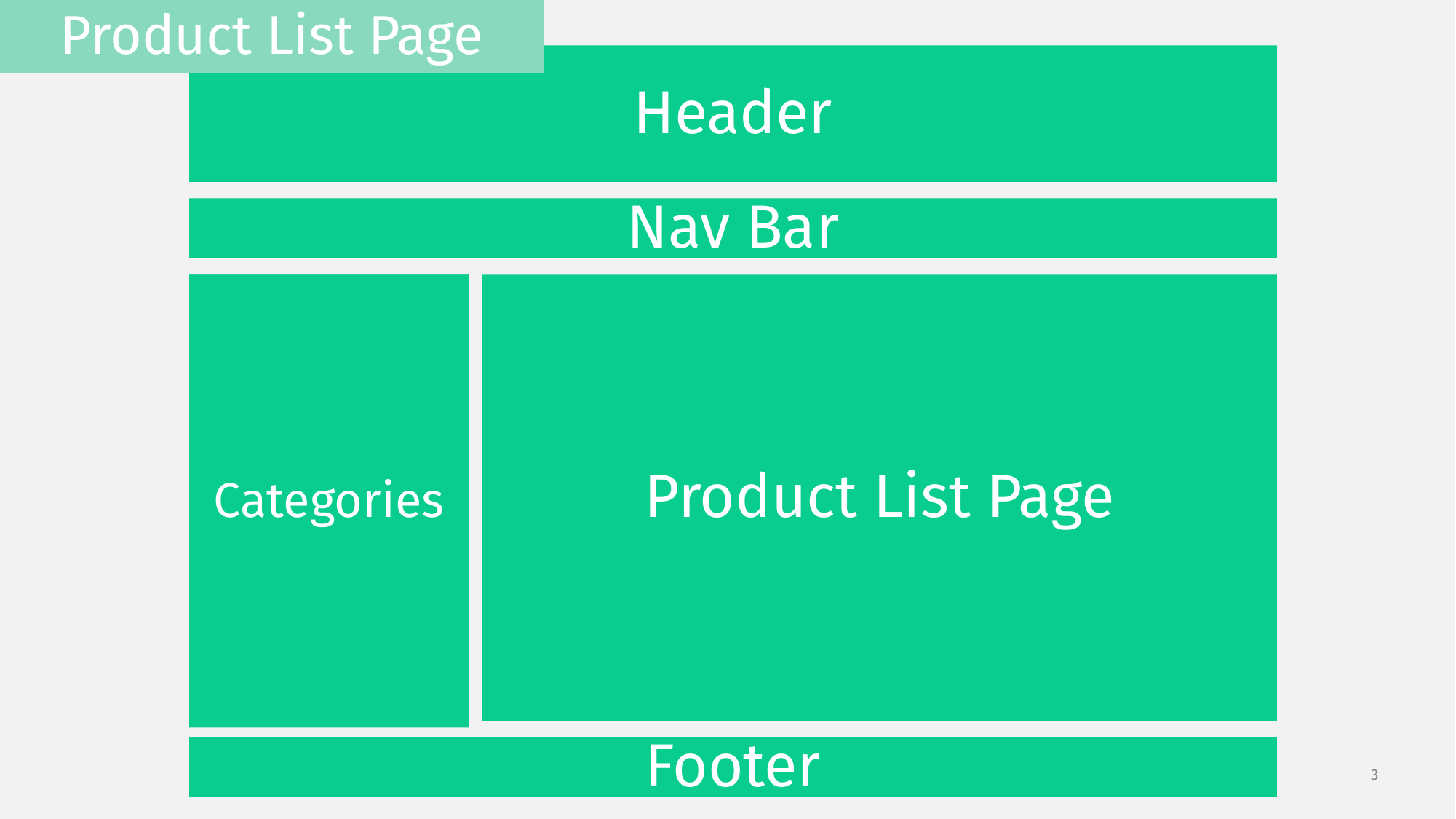

Product List Page
Header
Nav Bar
Gun List
Categories
Product List Page
Footer